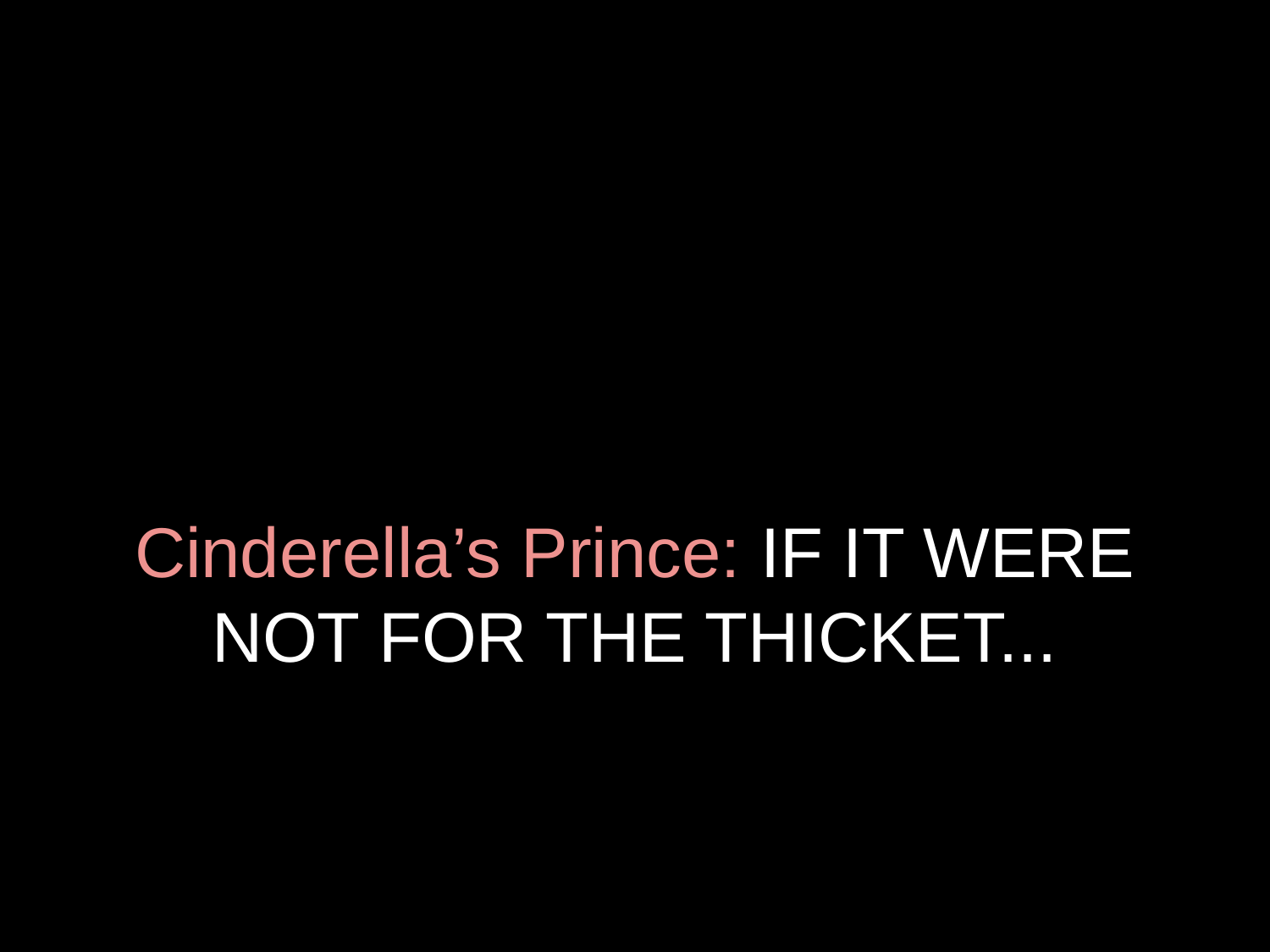

# Cinderella’s Prince: IF IT WERE NOT FOR THE THICKET...